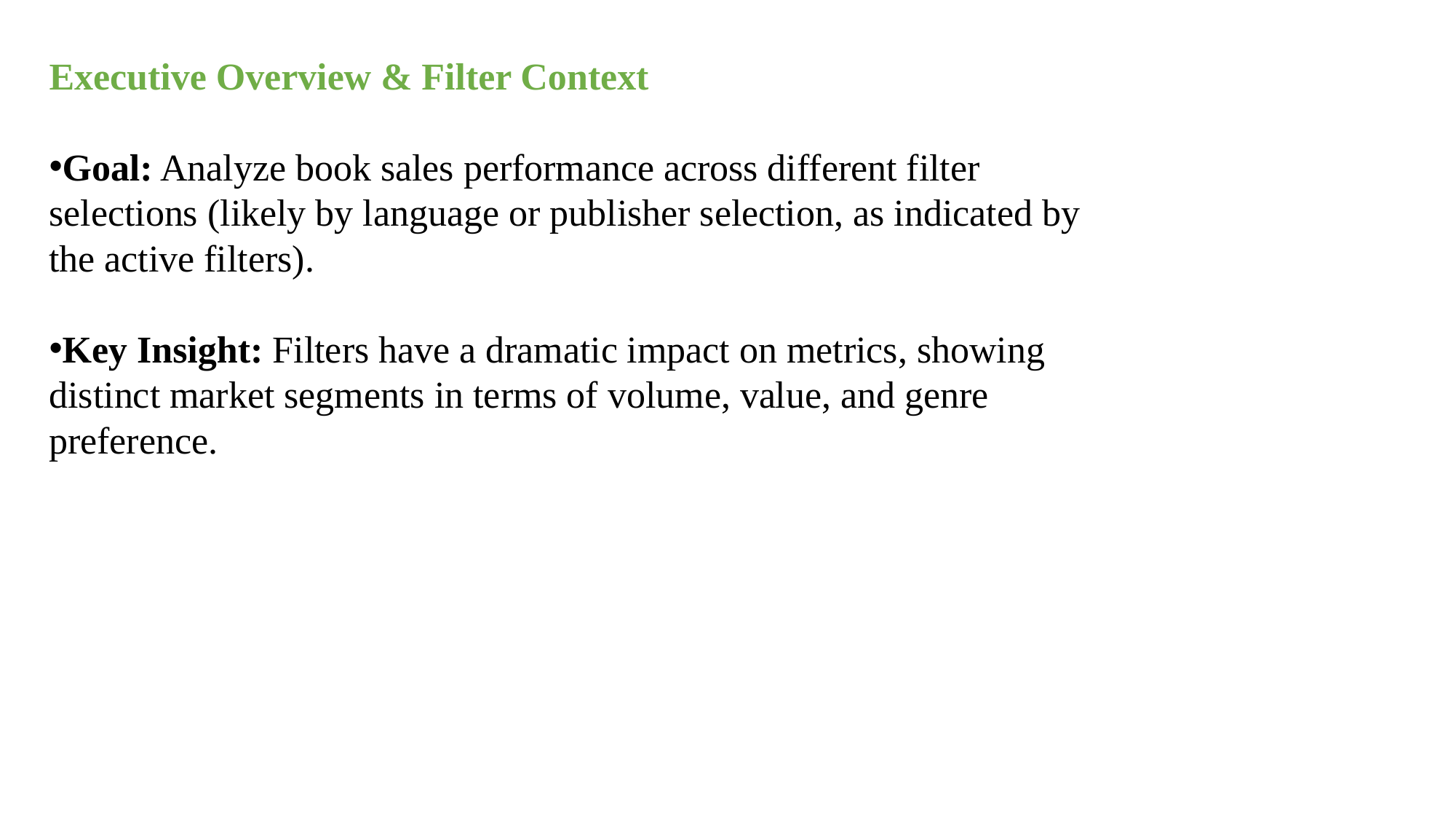

Executive Overview & Filter Context

Goal: Analyze book sales performance across different filter selections (likely by language or publisher selection, as indicated by the active filters).

Key Insight: Filters have a dramatic impact on metrics, showing distinct market segments in terms of volume, value, and genre preference.